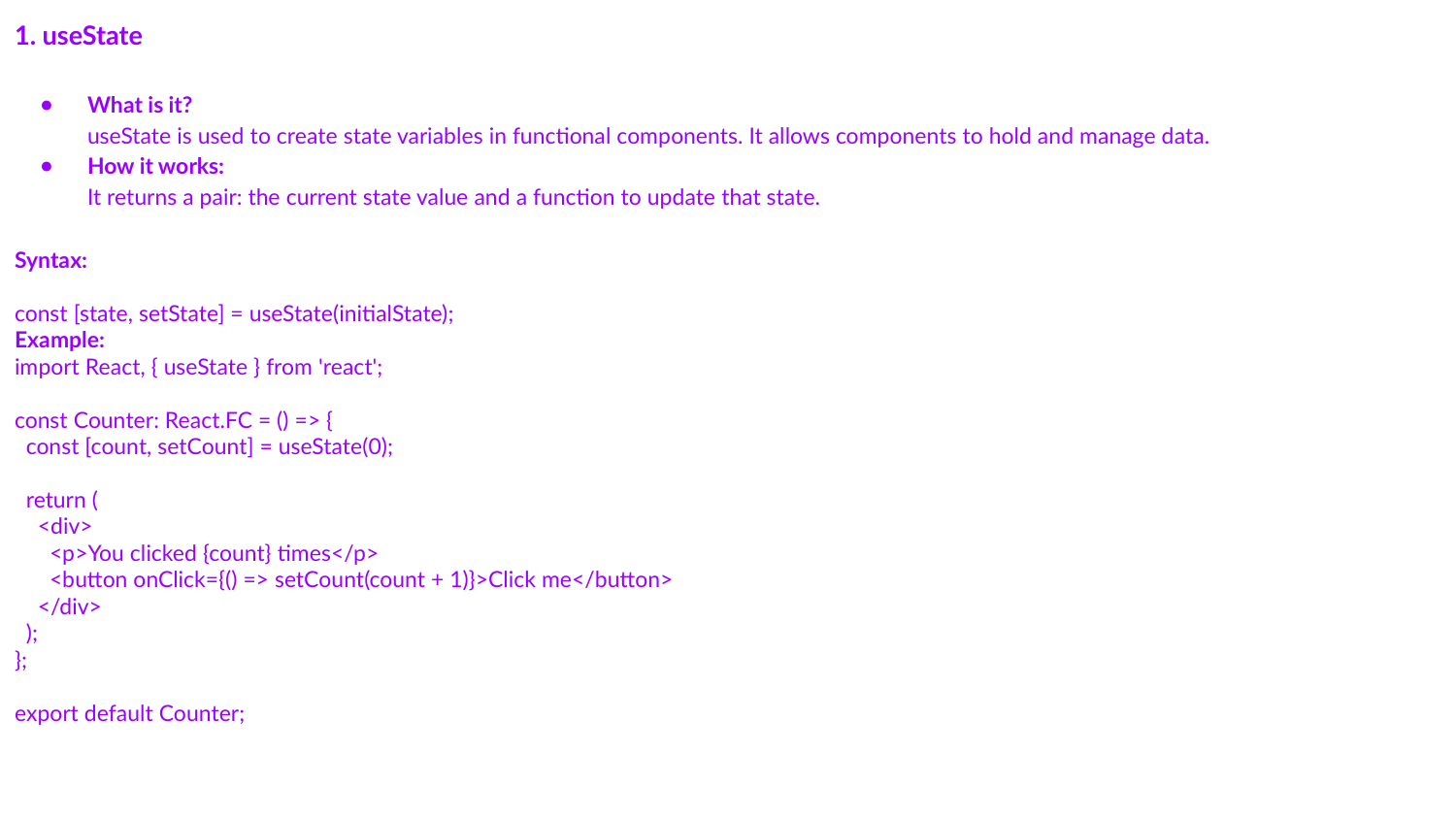

1. useState
What is it?
useState is used to create state variables in functional components. It allows components to hold and manage data.
How it works:
It returns a pair: the current state value and a function to update that state.
Syntax:
const [state, setState] = useState(initialState);
Example:
import React, { useState } from 'react';

const Counter: React.FC = () => {
  const [count, setCount] = useState(0);

  return (
    <div>
      <p>You clicked {count} times</p>
      <button onClick={() => setCount(count + 1)}>Click me</button>
    </div>
  );
};

export default Counter;